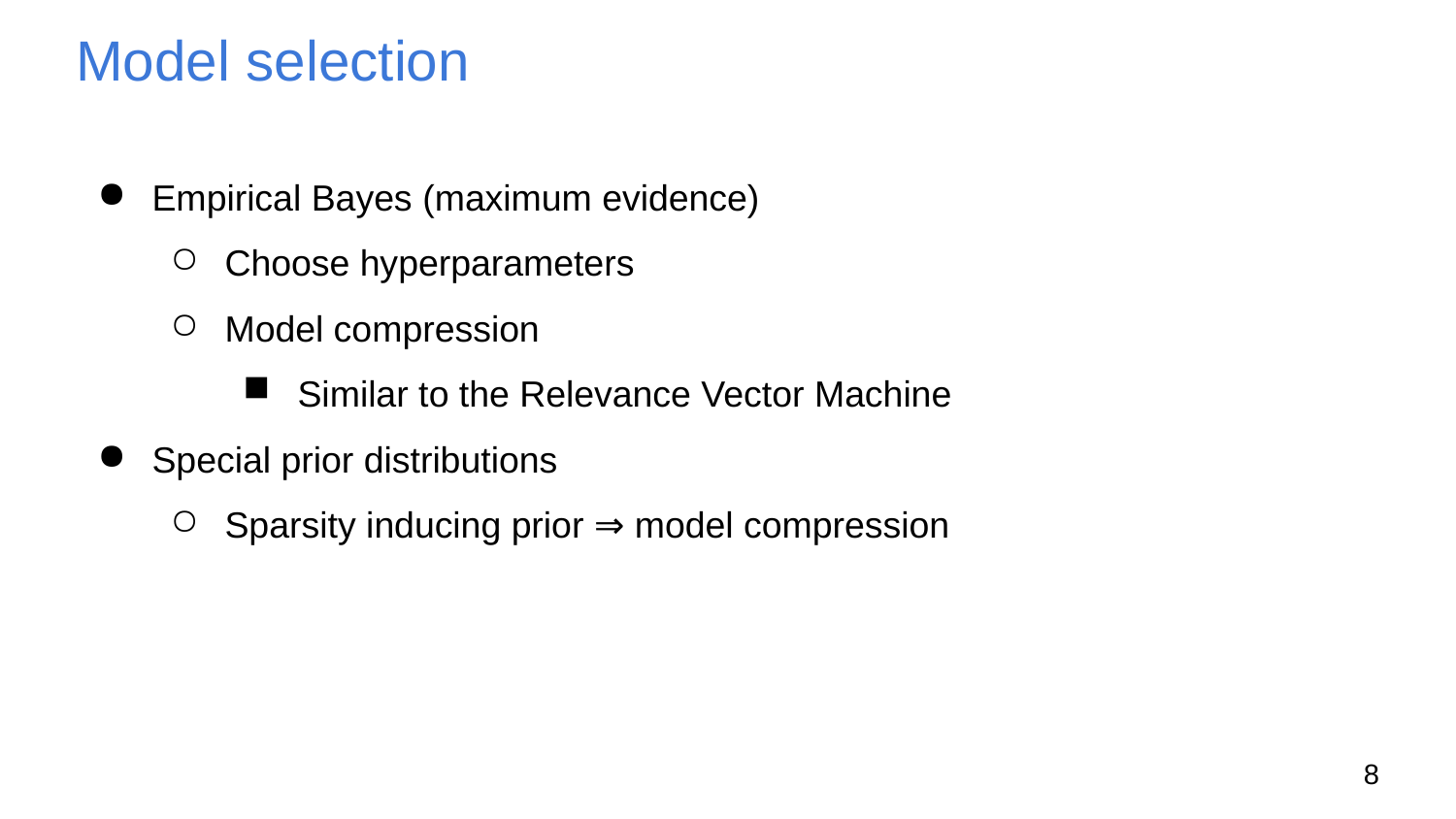

# Model selection
Empirical Bayes (maximum evidence)
Choose hyperparameters
Model compression
Similar to the Relevance Vector Machine
Special prior distributions
Sparsity inducing prior ⇒ model compression

8